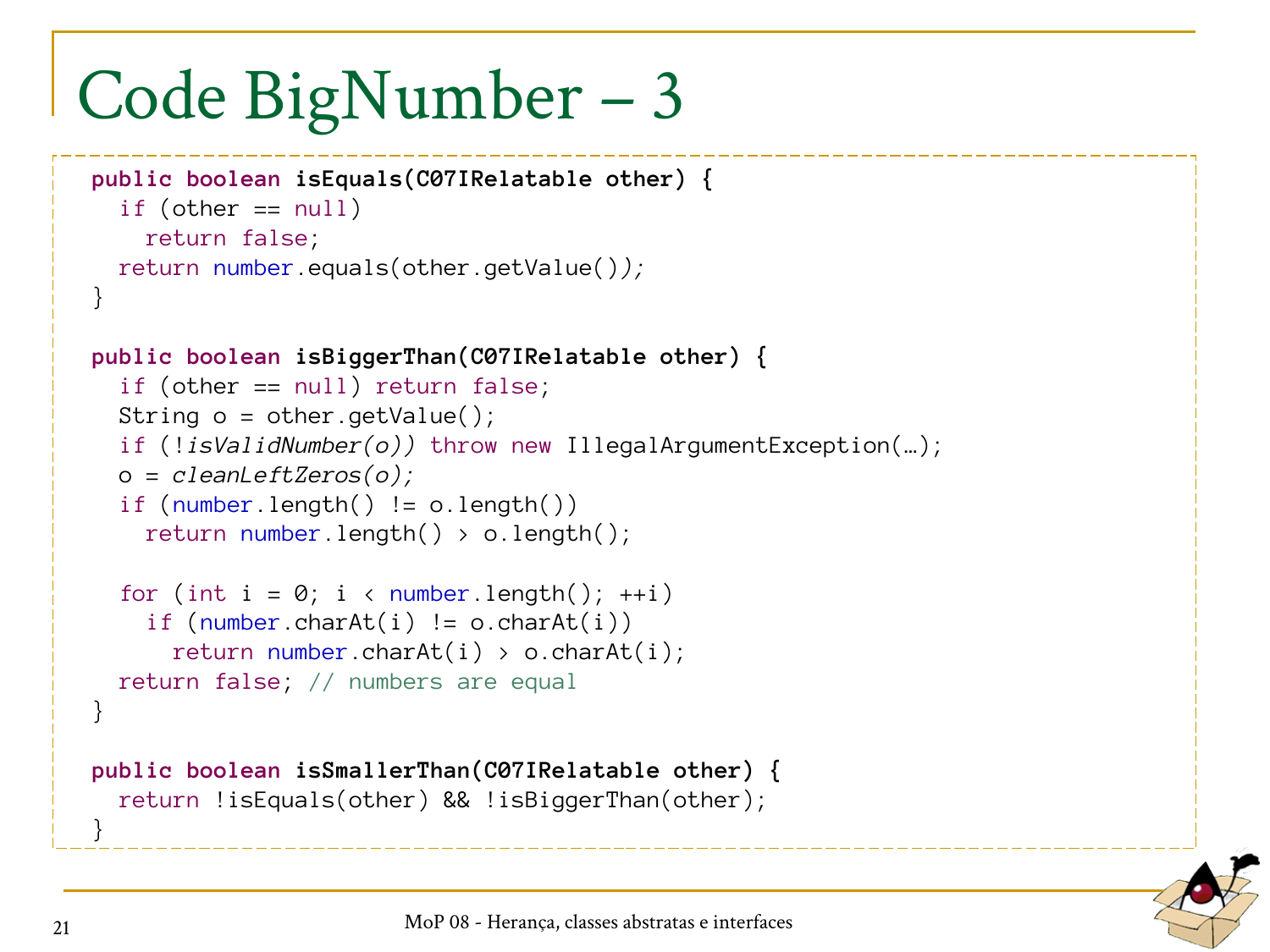

# Code BigNumber – 3
  public boolean isEquals(C07IRelatable other) {
    if (other == null)
      return false;
    return number.equals(other.getValue());
  }

  public boolean isBiggerThan(C07IRelatable other) {
    if (other == null) return false;
    String o = other.getValue();
    if (!isValidNumber(o)) throw new IllegalArgumentException(…);
    o = cleanLeftZeros(o);
    if (number.length() != o.length())
      return number.length() > o.length();

    for (int i = 0; i < number.length(); ++i)
      if (number.charAt(i) != o.charAt(i))
        return number.charAt(i) > o.charAt(i);
    return false; // numbers are equal
  }

  public boolean isSmallerThan(C07IRelatable other) {
    return !isEquals(other) && !isBiggerThan(other);
  }
MoP 08 - Herança, classes abstratas e interfaces